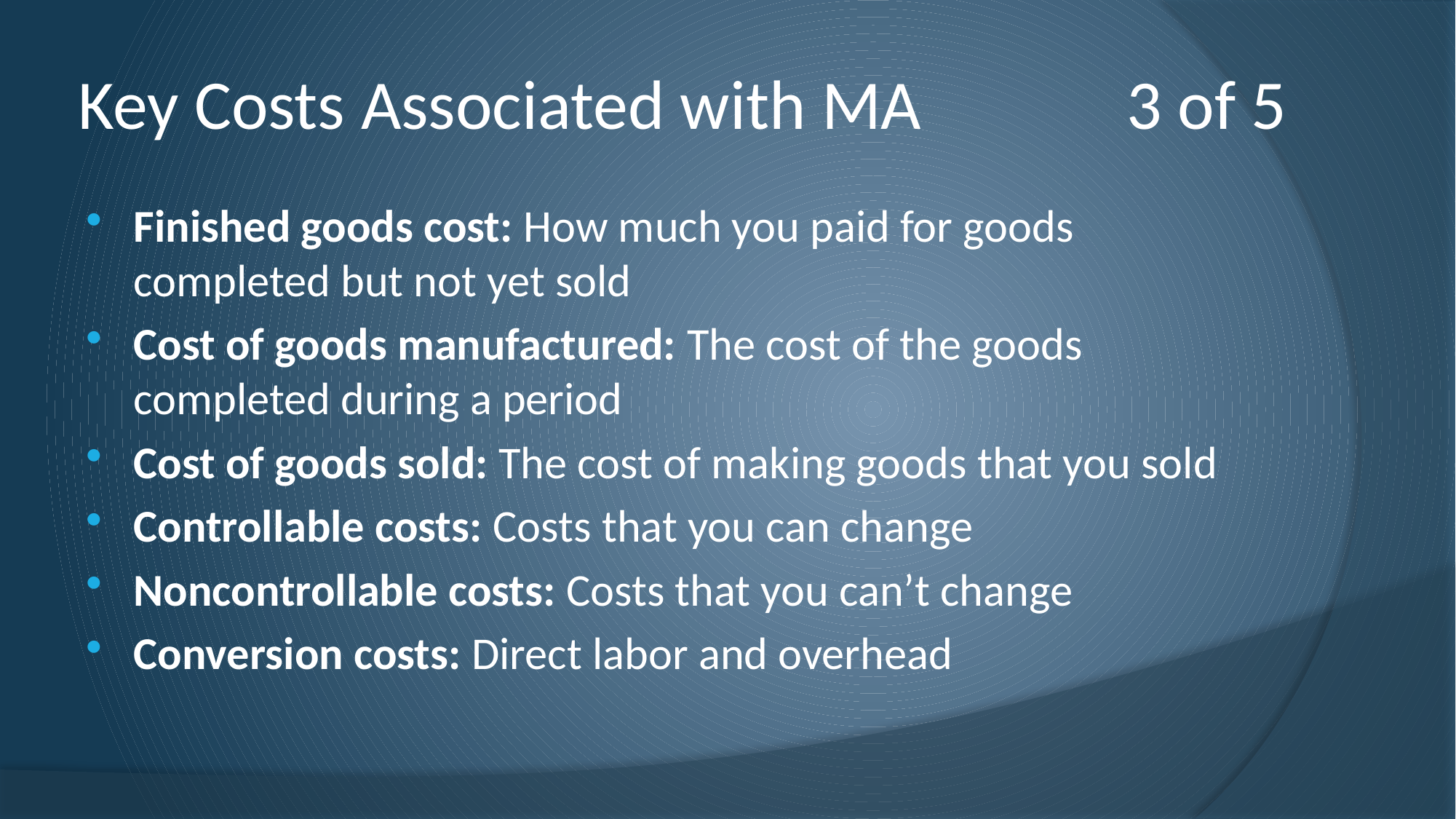

# Key Costs Associated with MA             3 of 5
Finished goods cost: How much you paid for goods completed but not yet sold
Cost of goods manufactured: The cost of the goods completed during a period
Cost of goods sold: The cost of making goods that you sold
Controllable costs: Costs that you can change
Noncontrollable costs: Costs that you can’t change
Conversion costs: Direct labor and overhead